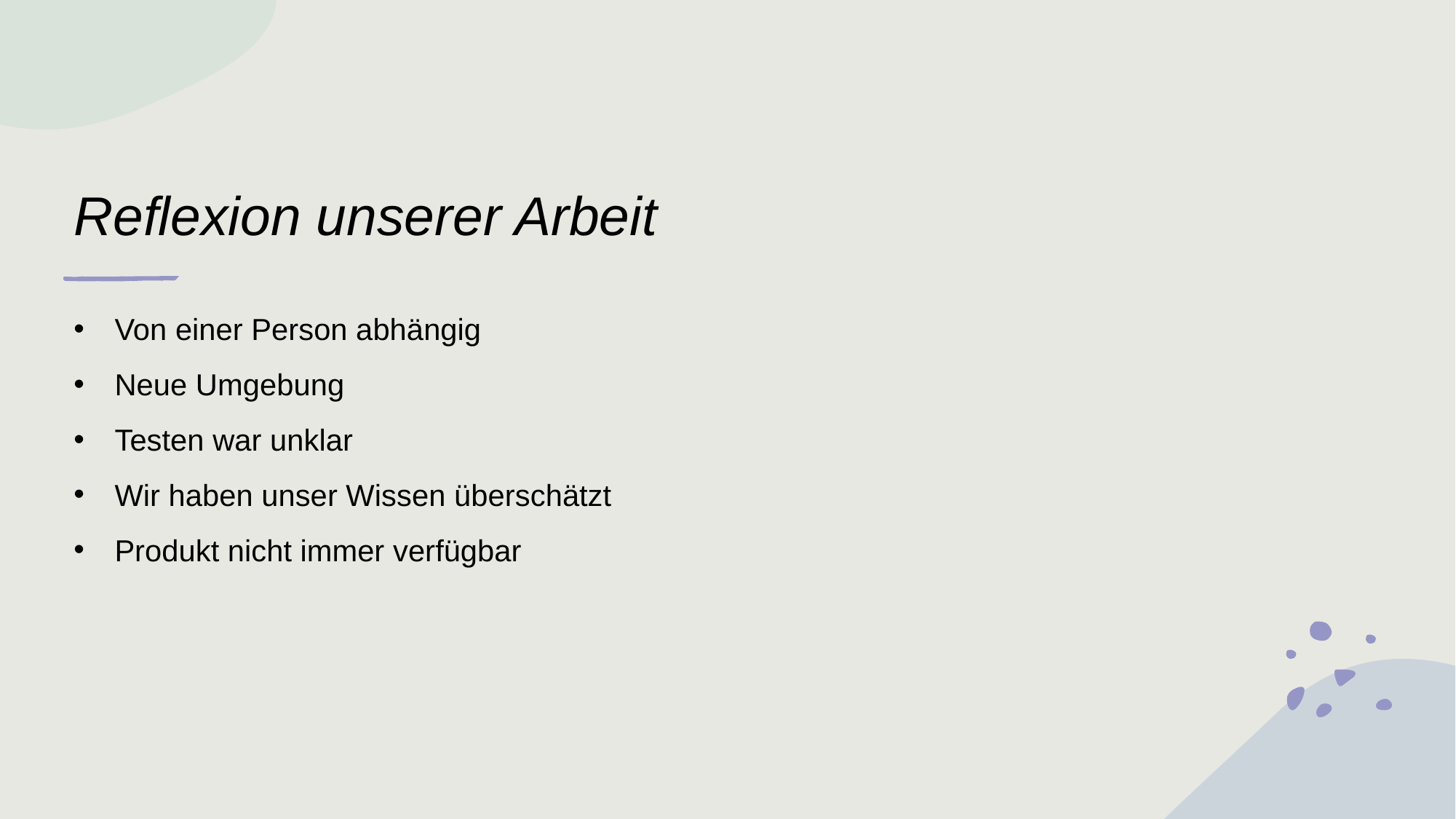

# Reflexion unserer Arbeit
Von einer Person abhängig
Neue Umgebung
Testen war unklar
Wir haben unser Wissen überschätzt
Produkt nicht immer verfügbar